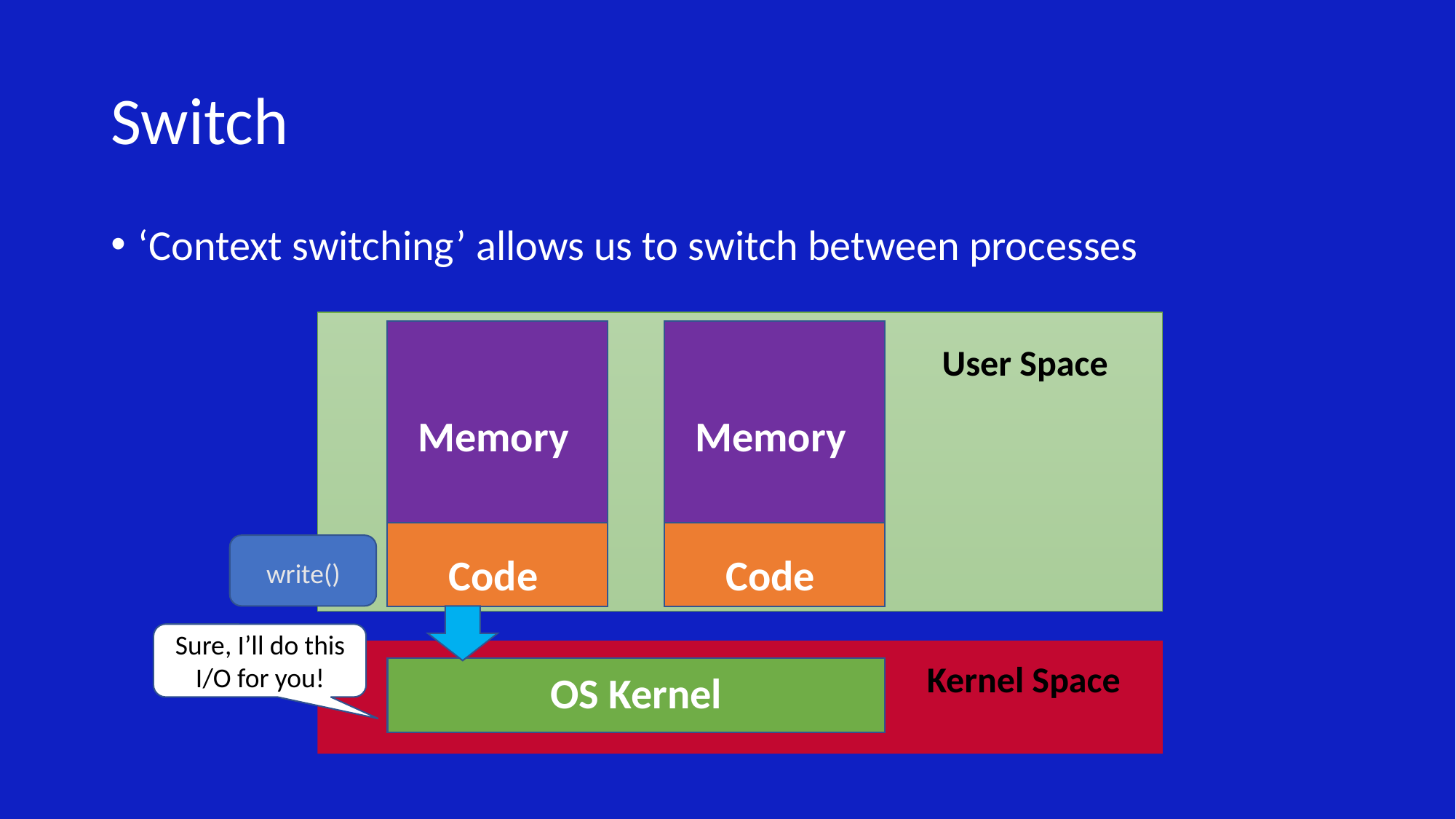

# Switch
‘Context switching’ allows us to switch between processes

User Space

Memory

Code

Memory

Code

write()

Sure, I’ll do this I/O for you!

Kernel Space

OS Kernel